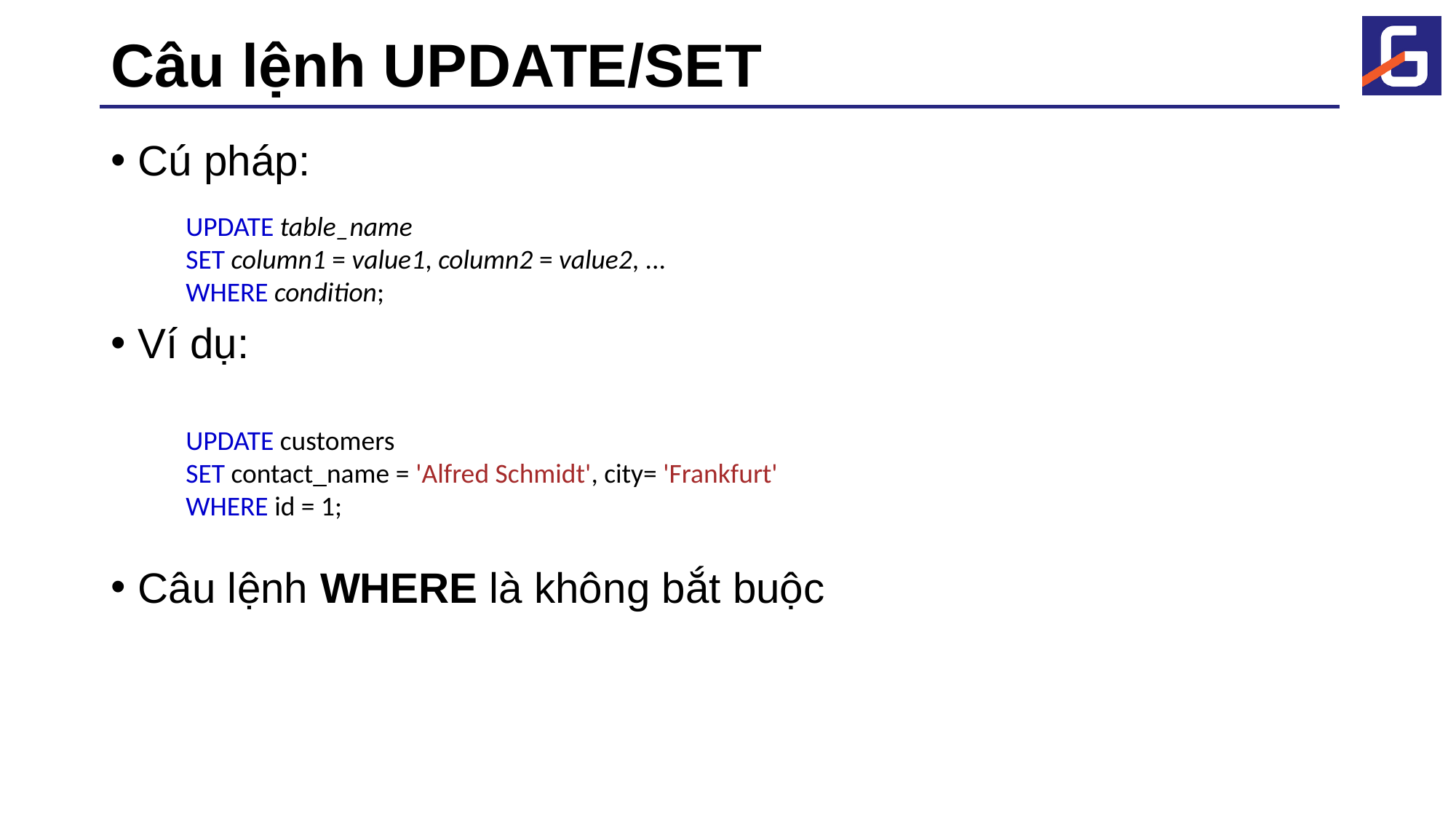

# Câu lệnh UPDATE/SET
Cú pháp:

Ví dụ:

Câu lệnh WHERE là không bắt buộc
UPDATE table_name
SET column1 = value1, column2 = value2, ...
WHERE condition;
UPDATE customers
SET contact_name = 'Alfred Schmidt', city= 'Frankfurt'
WHERE id = 1;